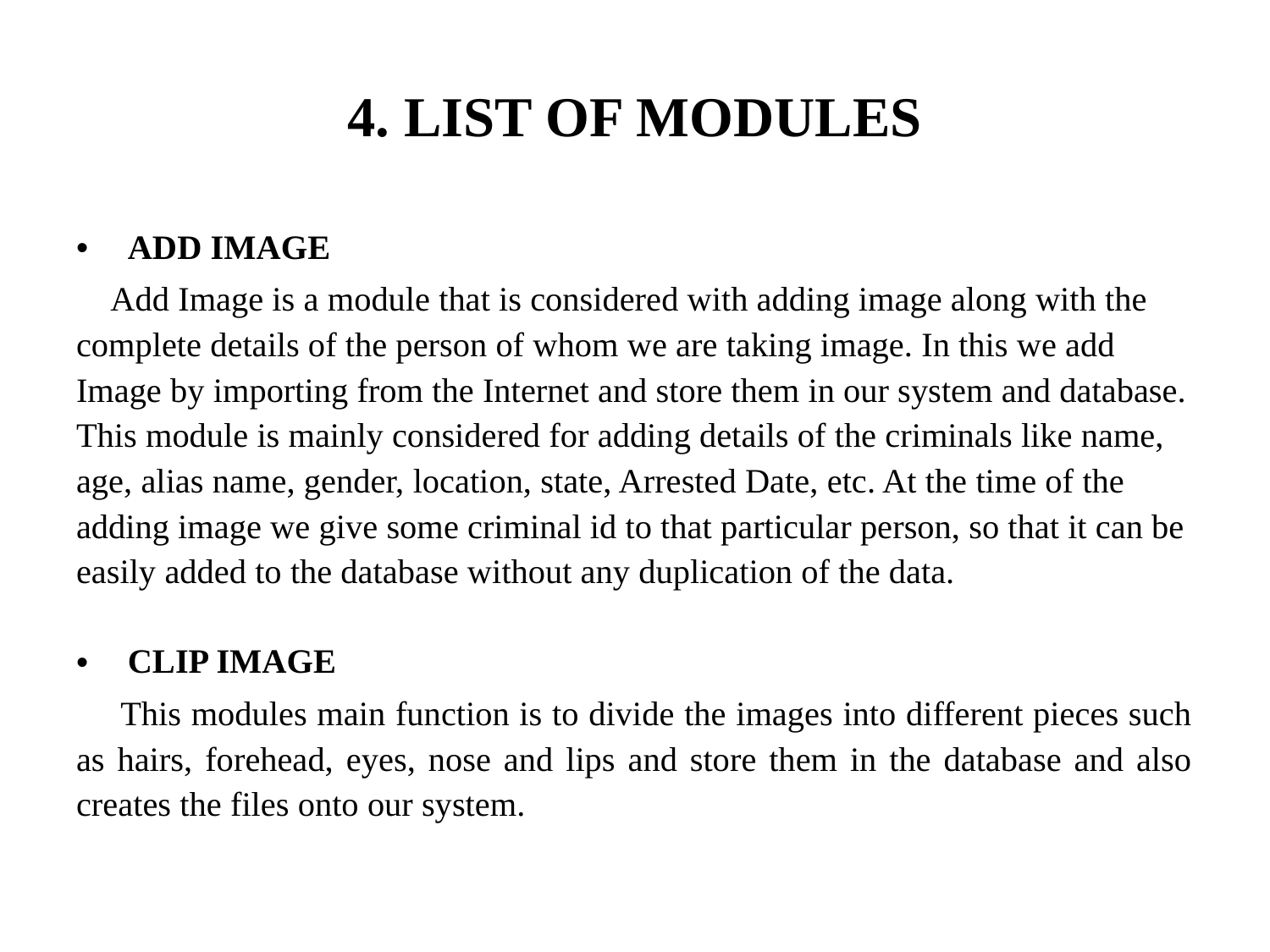

# 4. LIST OF MODULES
ADD IMAGE
 	Add Image is a module that is considered with adding image along with the complete details of the person of whom we are taking image. In this we add Image by importing from the Internet and store them in our system and database. This module is mainly considered for adding details of the criminals like name, age, alias name, gender, location, state, Arrested Date, etc. At the time of the adding image we give some criminal id to that particular person, so that it can be easily added to the database without any duplication of the data.

CLIP IMAGE
 	 This modules main function is to divide the images into different pieces such as hairs, forehead, eyes, nose and lips and store them in the database and also creates the files onto our system.